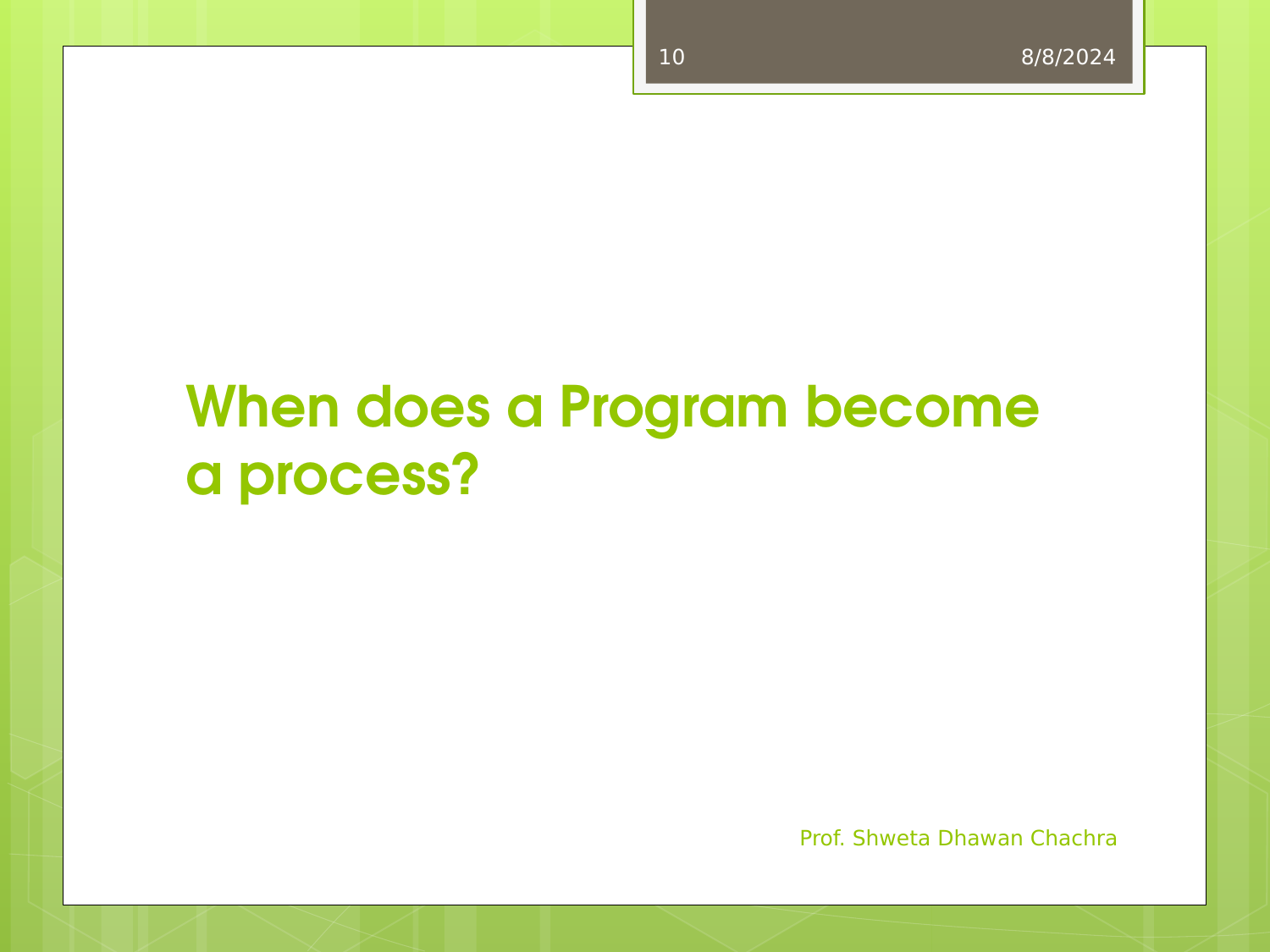

10
8/8/2024
# When does a Program become a process?
Prof. Shweta Dhawan Chachra